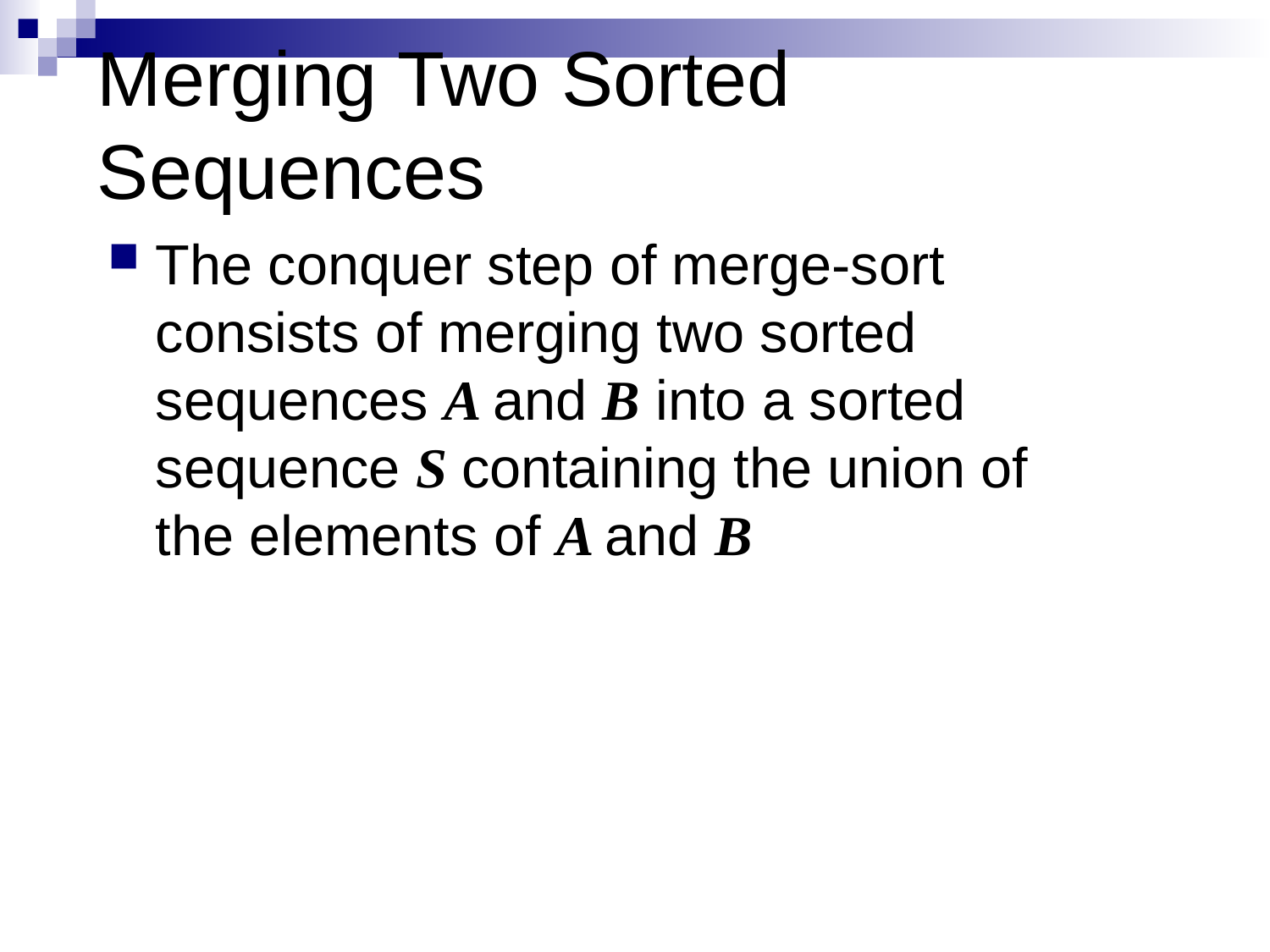

# Merging Two Sorted Sequences
The conquer step of merge-sort consists of merging two sorted sequences A and B into a sorted sequence S containing the union of the elements of A and B